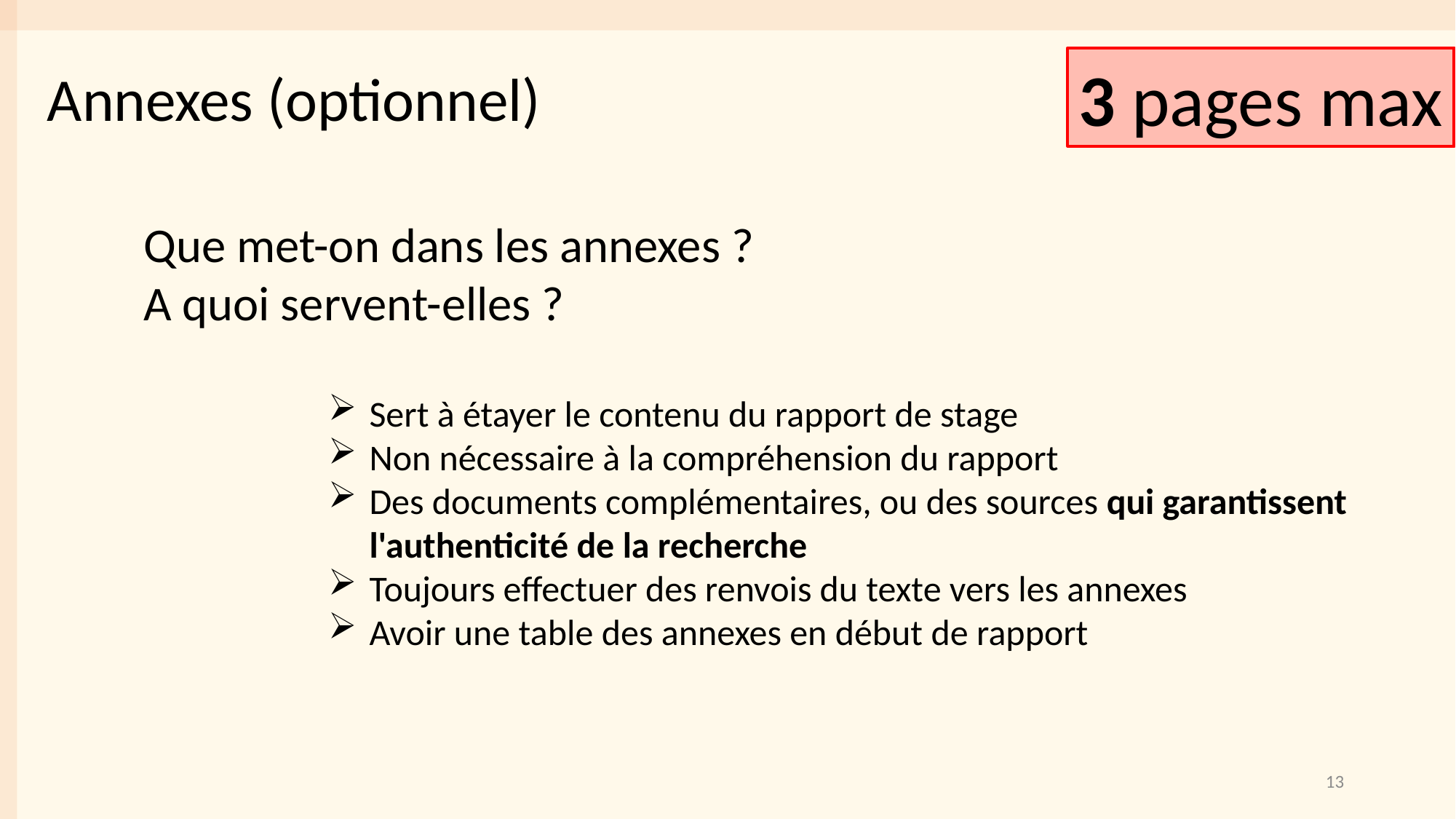

3 pages max
Annexes (optionnel)
Que met-on dans les annexes ?
A quoi servent-elles ?

Sert à étayer le contenu du rapport de stage
Non nécessaire à la compréhension du rapport
Des documents complémentaires, ou des sources qui garantissent l'authenticité de la recherche
Toujours effectuer des renvois du texte vers les annexes
Avoir une table des annexes en début de rapport
13